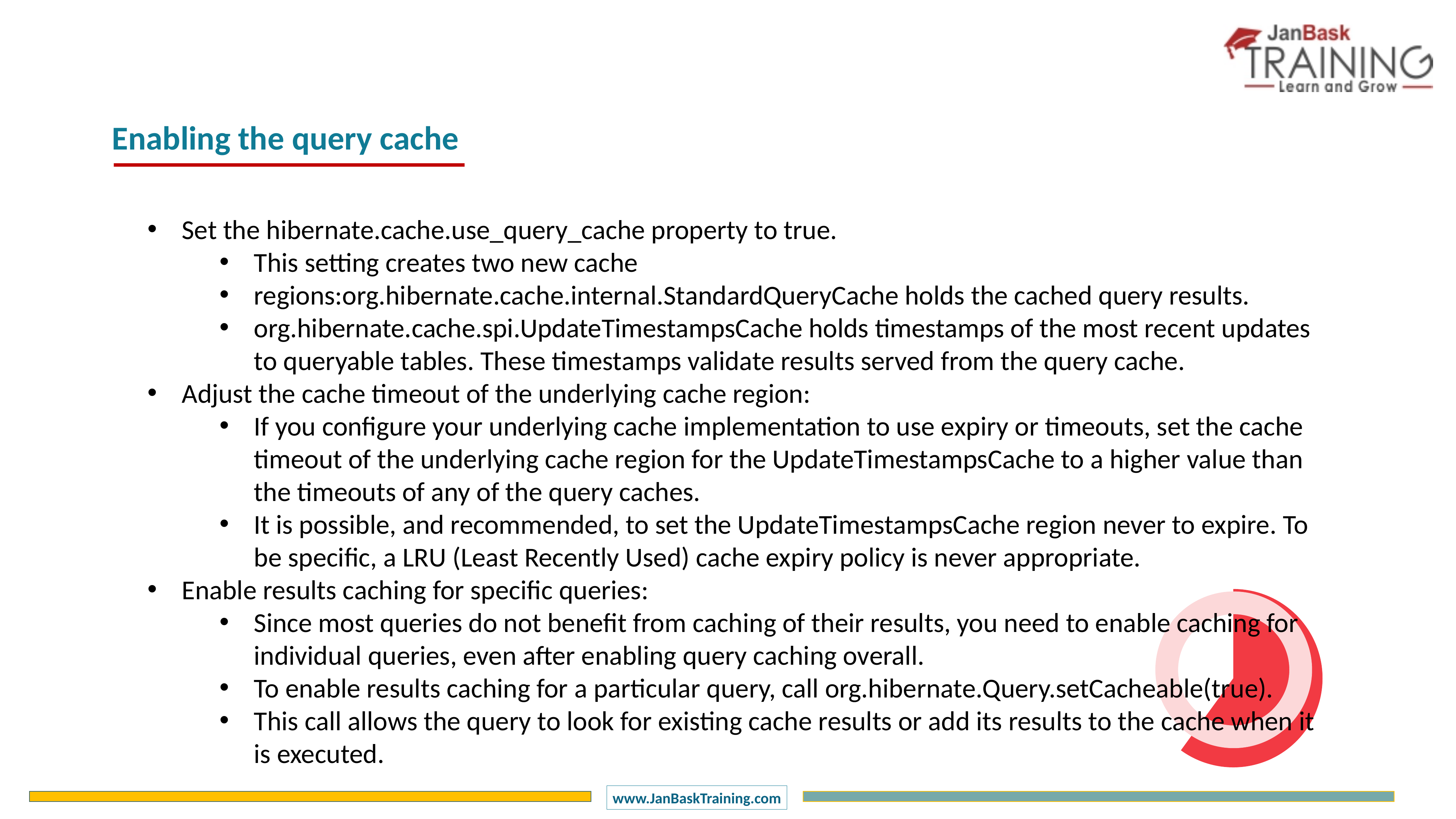

Enabling the query cache

Set the hibernate.cache.use_query_cache property to true.
This setting creates two new cache
regions:org.hibernate.cache.internal.StandardQueryCache holds the cached query results.
org.hibernate.cache.spi.UpdateTimestampsCache holds timestamps of the most recent updates to queryable tables. These timestamps validate results served from the query cache.
Adjust the cache timeout of the underlying cache region:
If you configure your underlying cache implementation to use expiry or timeouts, set the cache timeout of the underlying cache region for the UpdateTimestampsCache to a higher value than the timeouts of any of the query caches.
It is possible, and recommended, to set the UpdateTimestampsCache region never to expire. To be specific, a LRU (Least Recently Used) cache expiry policy is never appropriate.
Enable results caching for specific queries:
Since most queries do not benefit from caching of their results, you need to enable caching for individual queries, even after enabling query caching overall.
To enable results caching for a particular query, call org.hibernate.Query.setCacheable(true).
This call allows the query to look for existing cache results or add its results to the cache when it is executed.

### Chart

| Category | Sales |
|---|---|
| 1 Q | 60.0 |
| 2 Q | 40.0 |